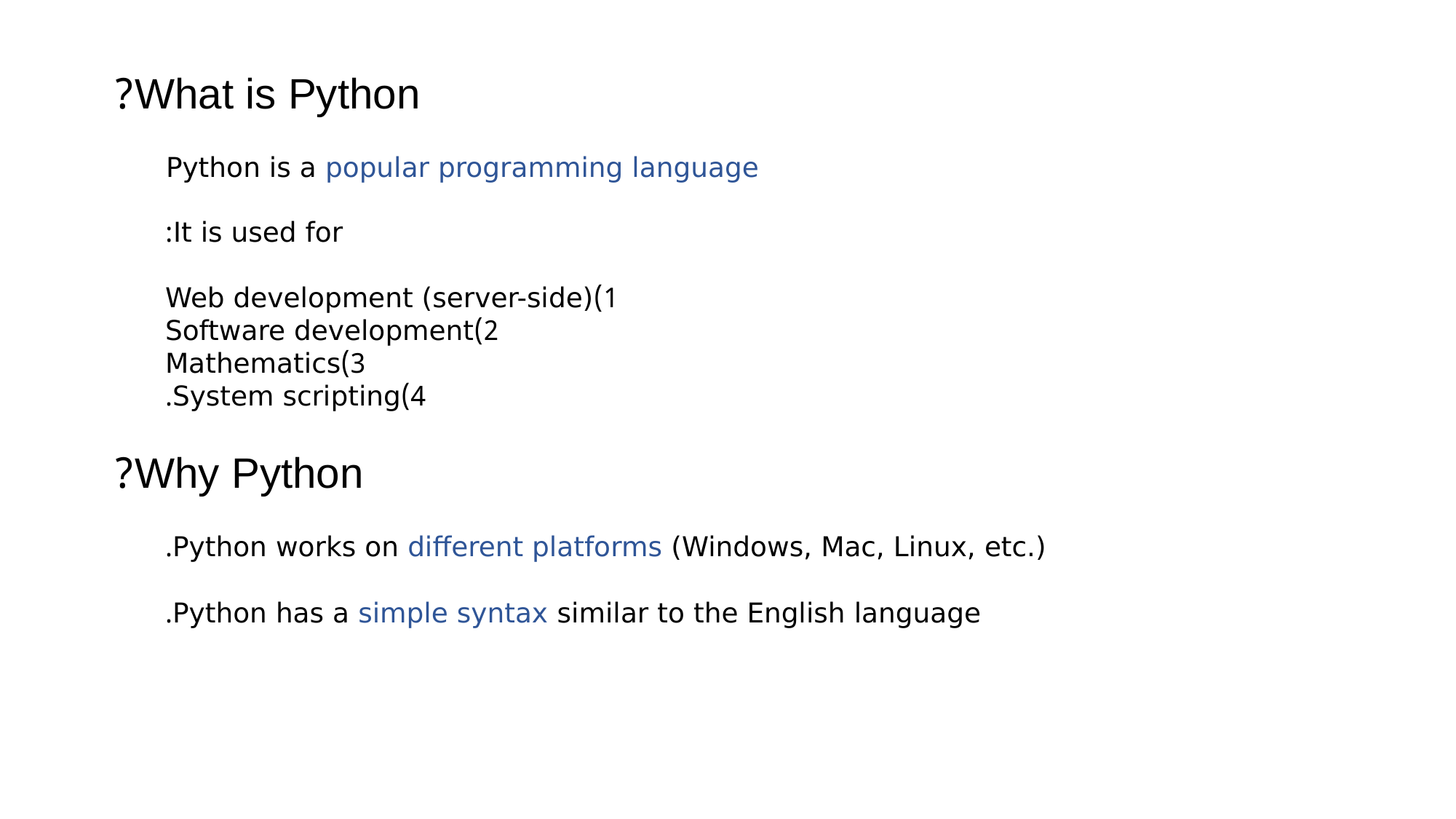

What is Python?
Python is a popular programming language
It is used for:

1)Web development (server-side)
2)Software development
3)Mathematics
4)System scripting.
Why Python?
Python works on different platforms (Windows, Mac, Linux, etc.).
Python has a simple syntax similar to the English language.